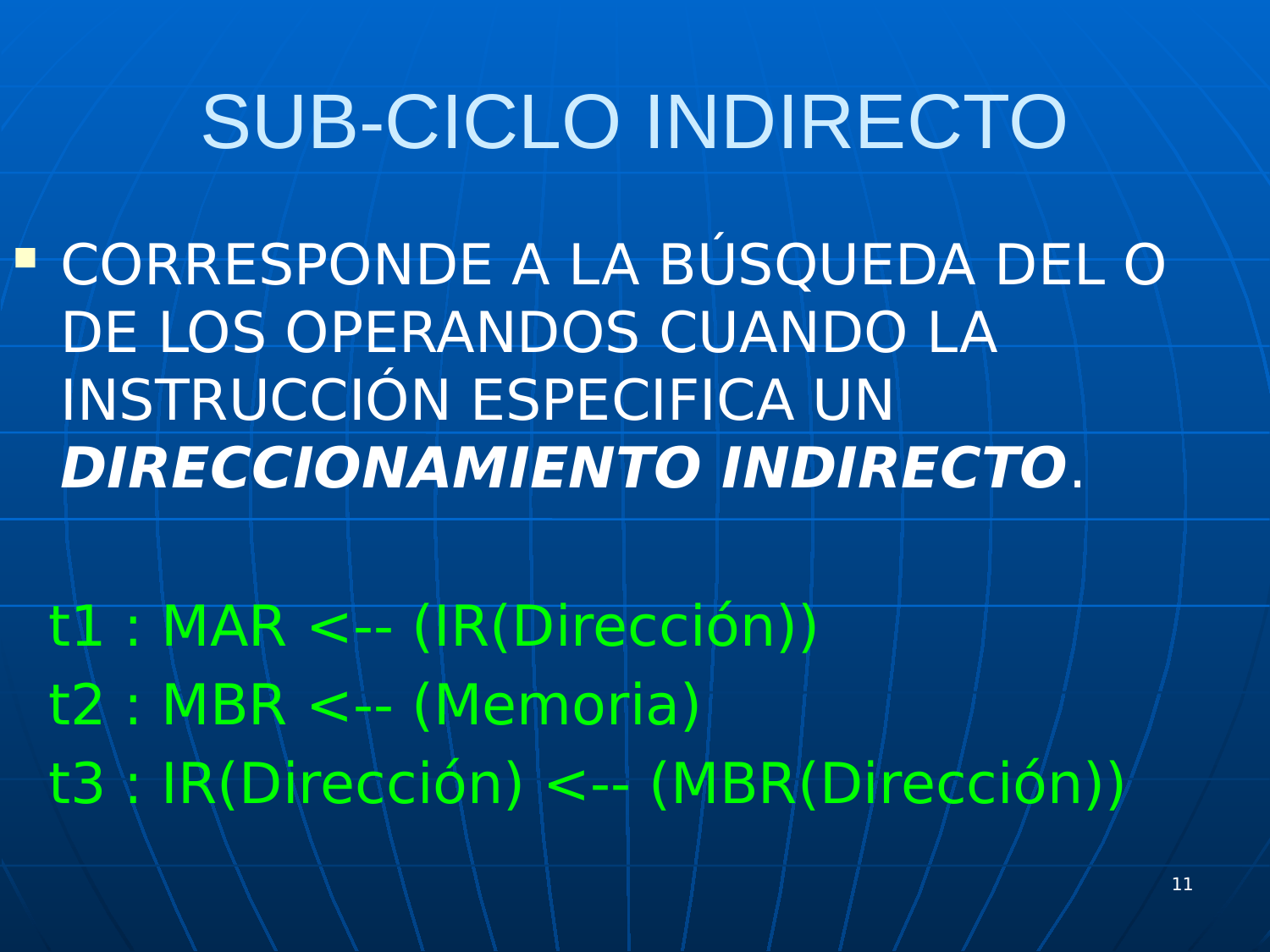

# SUB-CICLO INDIRECTO
CORRESPONDE A LA BÚSQUEDA DEL O DE LOS OPERANDOS CUANDO LA INSTRUCCIÓN ESPECIFICA UN DIRECCIONAMIENTO INDIRECTO.

t1 : MAR <-- (IR(Dirección))
t2 : MBR <-- (Memoria)
t3 : IR(Dirección) <-- (MBR(Dirección))
11